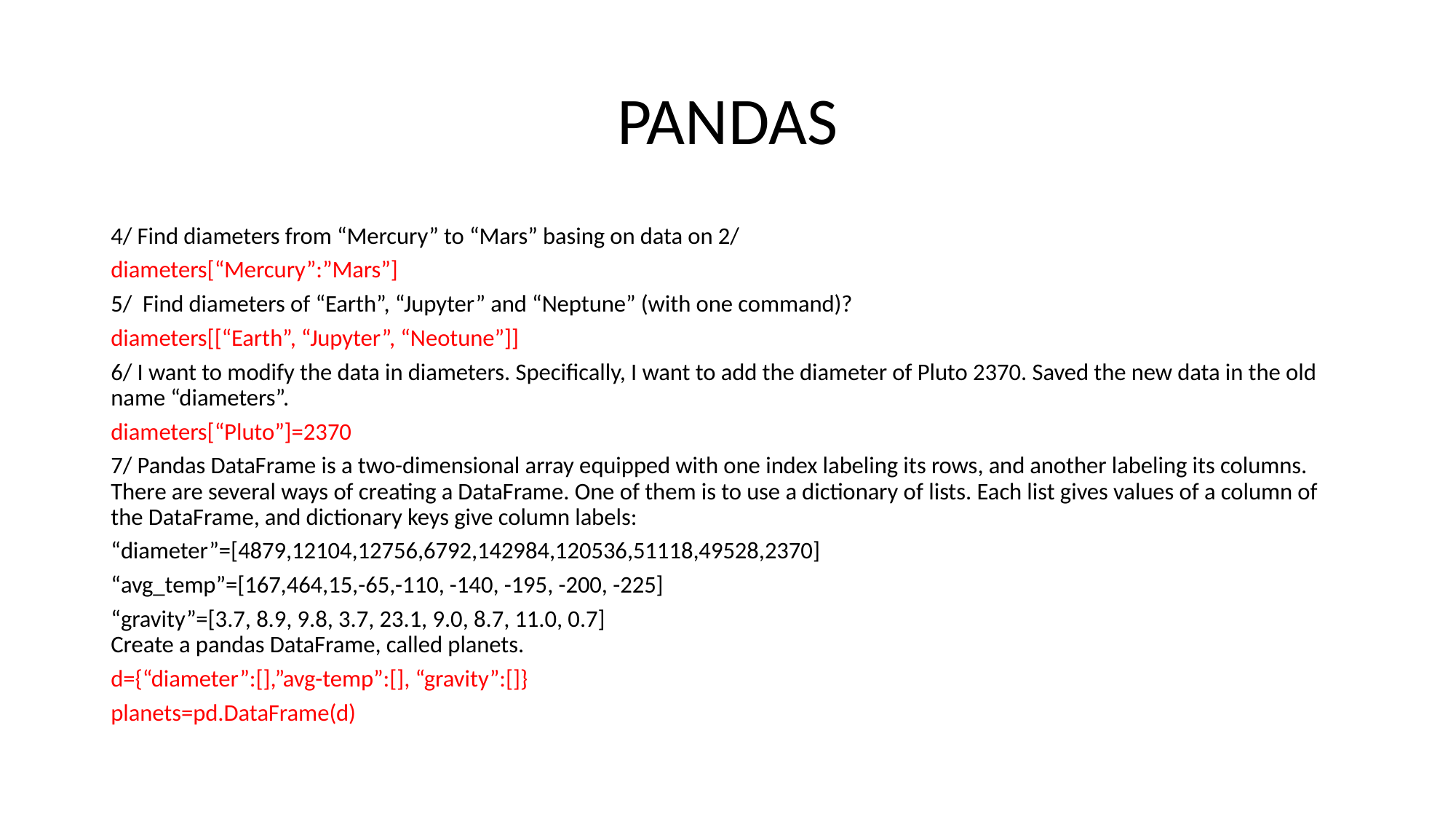

# PANDAS
4/ Find diameters from “Mercury” to “Mars” basing on data on 2/
diameters[“Mercury”:”Mars”]
5/  Find diameters of “Earth”, “Jupyter” and “Neptune” (with one command)?
diameters[[“Earth”, “Jupyter”, “Neotune”]]
6/ I want to modify the data in diameters. Specifically, I want to add the diameter of Pluto 2370. Saved the new data in the old name “diameters”.
diameters[“Pluto”]=2370
7/ Pandas DataFrame is a two-dimensional array equipped with one index labeling its rows, and another labeling its columns. There are several ways of creating a DataFrame. One of them is to use a dictionary of lists. Each list gives values of a column of the DataFrame, and dictionary keys give column labels:
“diameter”=[4879,12104,12756,6792,142984,120536,51118,49528,2370]
“avg_temp”=[167,464,15,-65,-110, -140, -195, -200, -225]
“gravity”=[3.7, 8.9, 9.8, 3.7, 23.1, 9.0, 8.7, 11.0, 0.7]
Create a pandas DataFrame, called planets.
d={“diameter”:[],”avg-temp”:[], “gravity”:[]}
planets=pd.DataFrame(d)